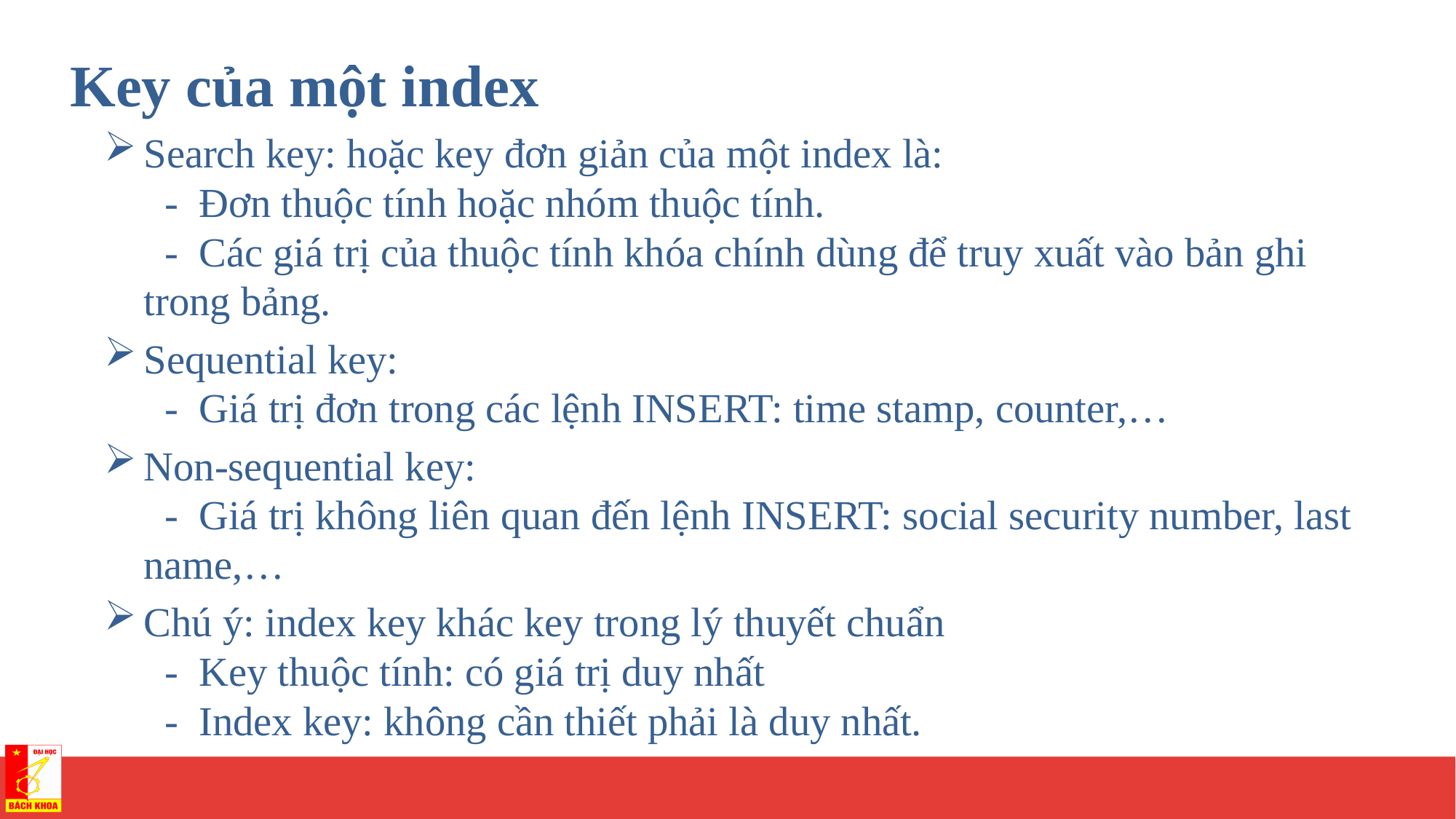

Key của một index
Search key: hoặc key đơn giản của một index là:
  -  Đơn thuộc tính hoặc nhóm thuộc tính.
  -  Các giá trị của thuộc tính khóa chính dùng để truy xuất vào bản ghi trong bảng.
Sequential key:
  -  Giá trị đơn trong các lệnh INSERT: time stamp, counter,…
Non-sequential key:
  -  Giá trị không liên quan đến lệnh INSERT: social security number, last name,…
Chú ý: index key khác key trong lý thuyết chuẩn
  -  Key thuộc tính: có giá trị duy nhất
  -  Index key: không cần thiết phải là duy nhất.